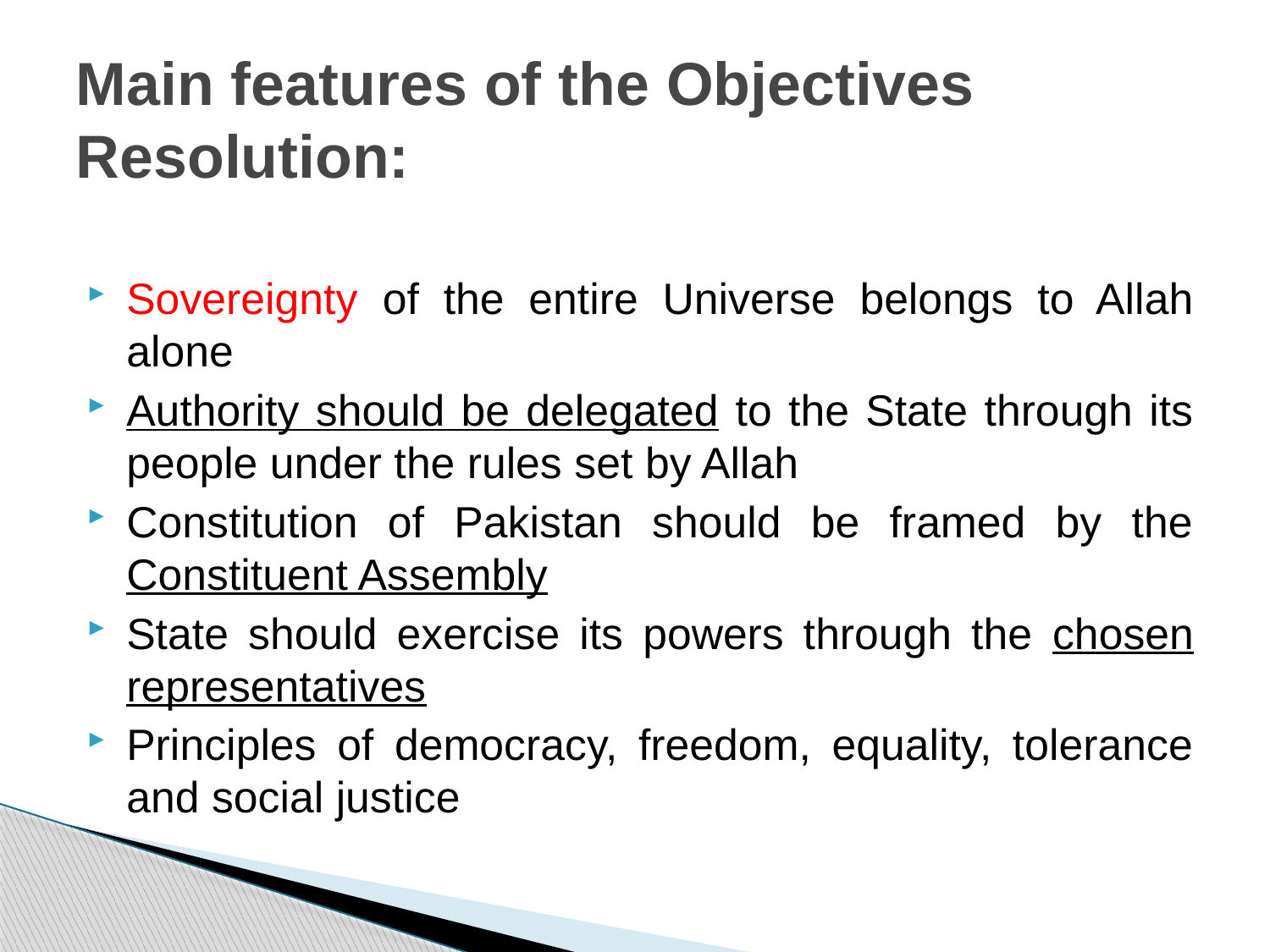

# Main features of the Objectives Resolution:

Sovereignty of the entire Universe belongs to Allah alone
Authority should be delegated to the State through its people under the rules set by Allah
Constitution of Pakistan should be framed by the Constituent Assembly
State should exercise its powers through the chosen representatives
Principles of democracy, freedom, equality, tolerance and social justice